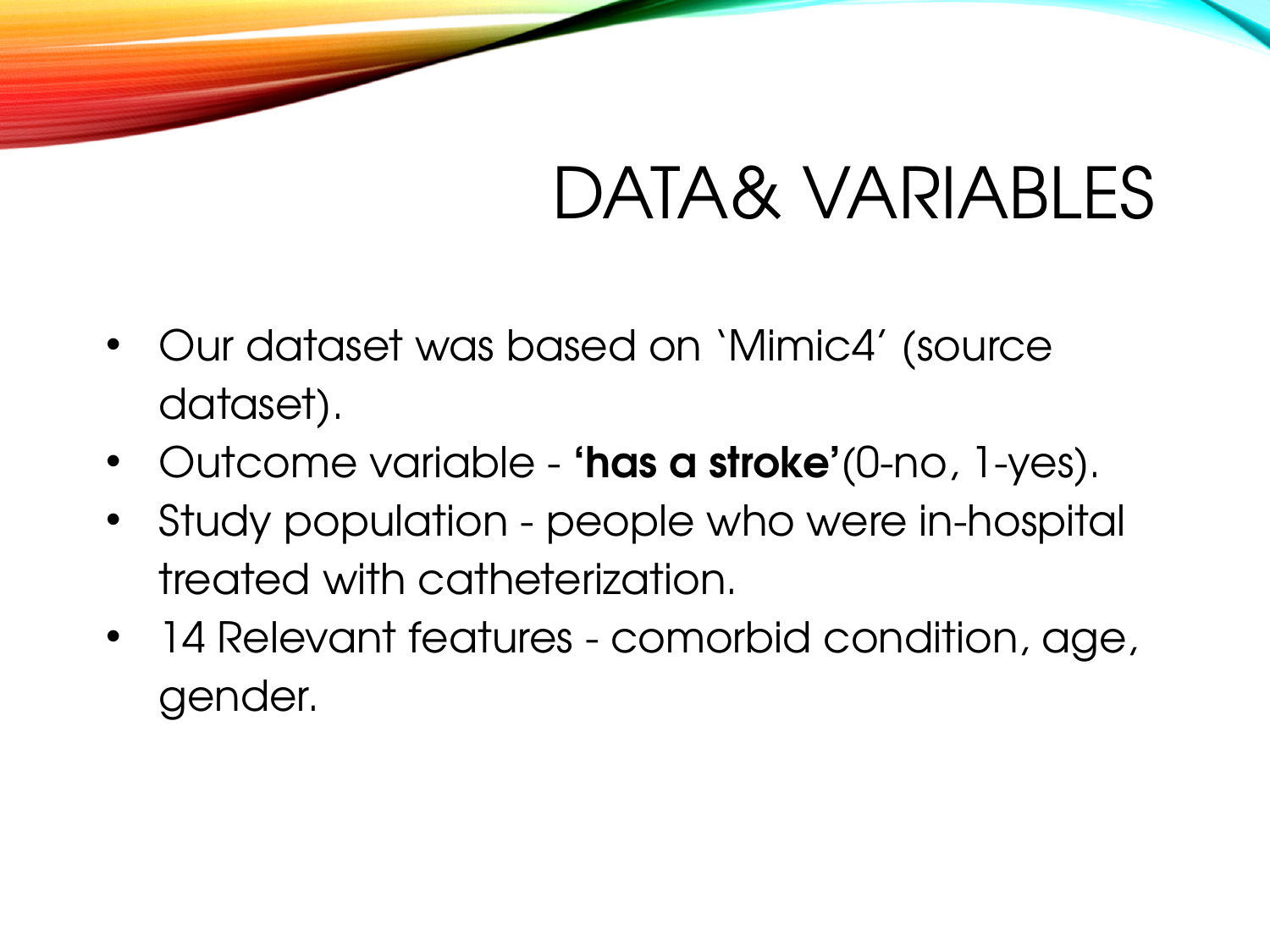

# DATA& VARIABLES
Our dataset was based on ‘Mimic4’ (source dataset).
Outcome variable - ‘has a stroke’(0-no, 1-yes).
Study population - people who were in-hospital treated with catheterization.
14 Relevant features - comorbid condition, age, gender.